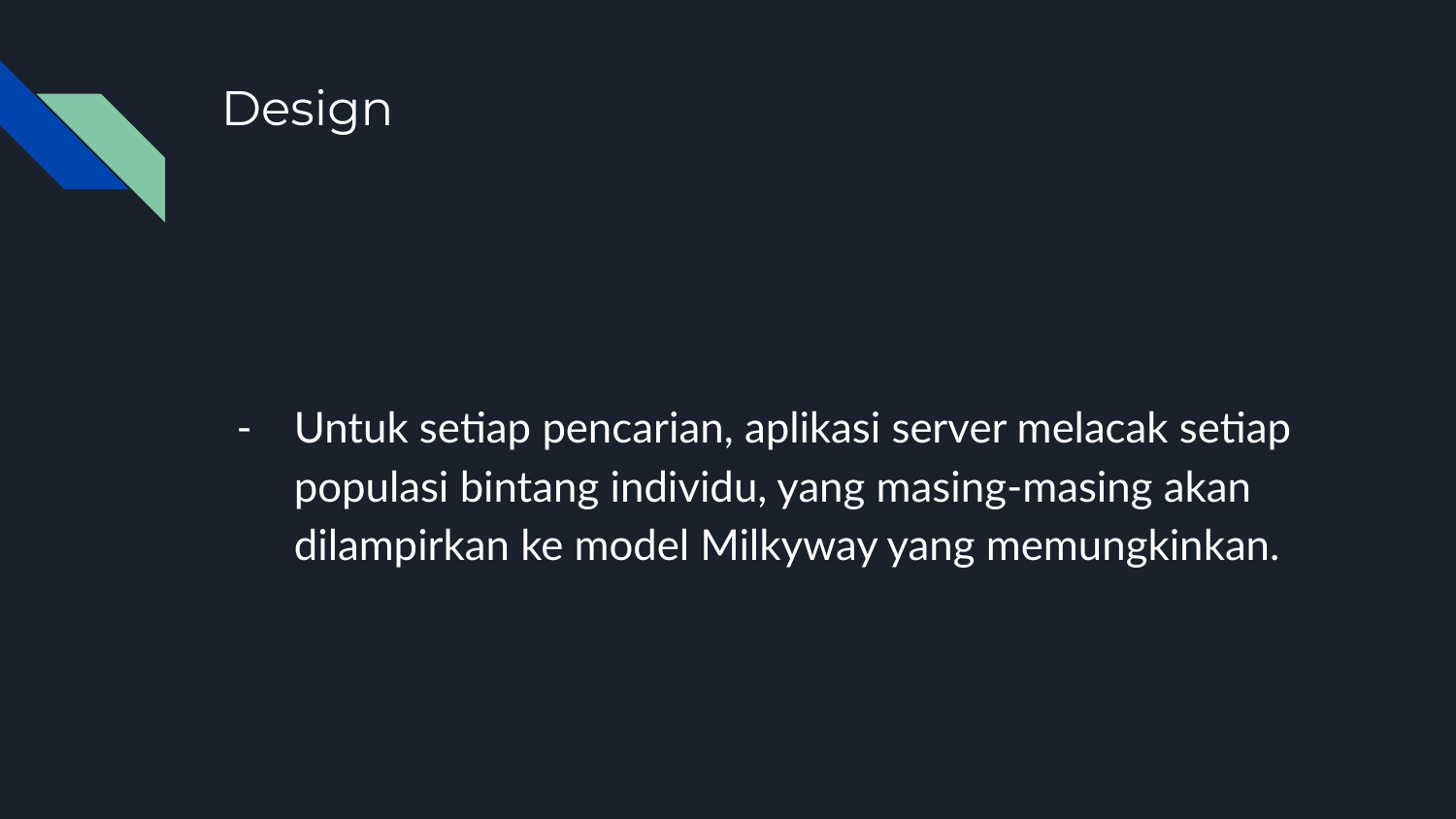

# Design
Untuk setiap pencarian, aplikasi server melacak setiap populasi bintang individu, yang masing-masing akan dilampirkan ke model Milkyway yang memungkinkan.